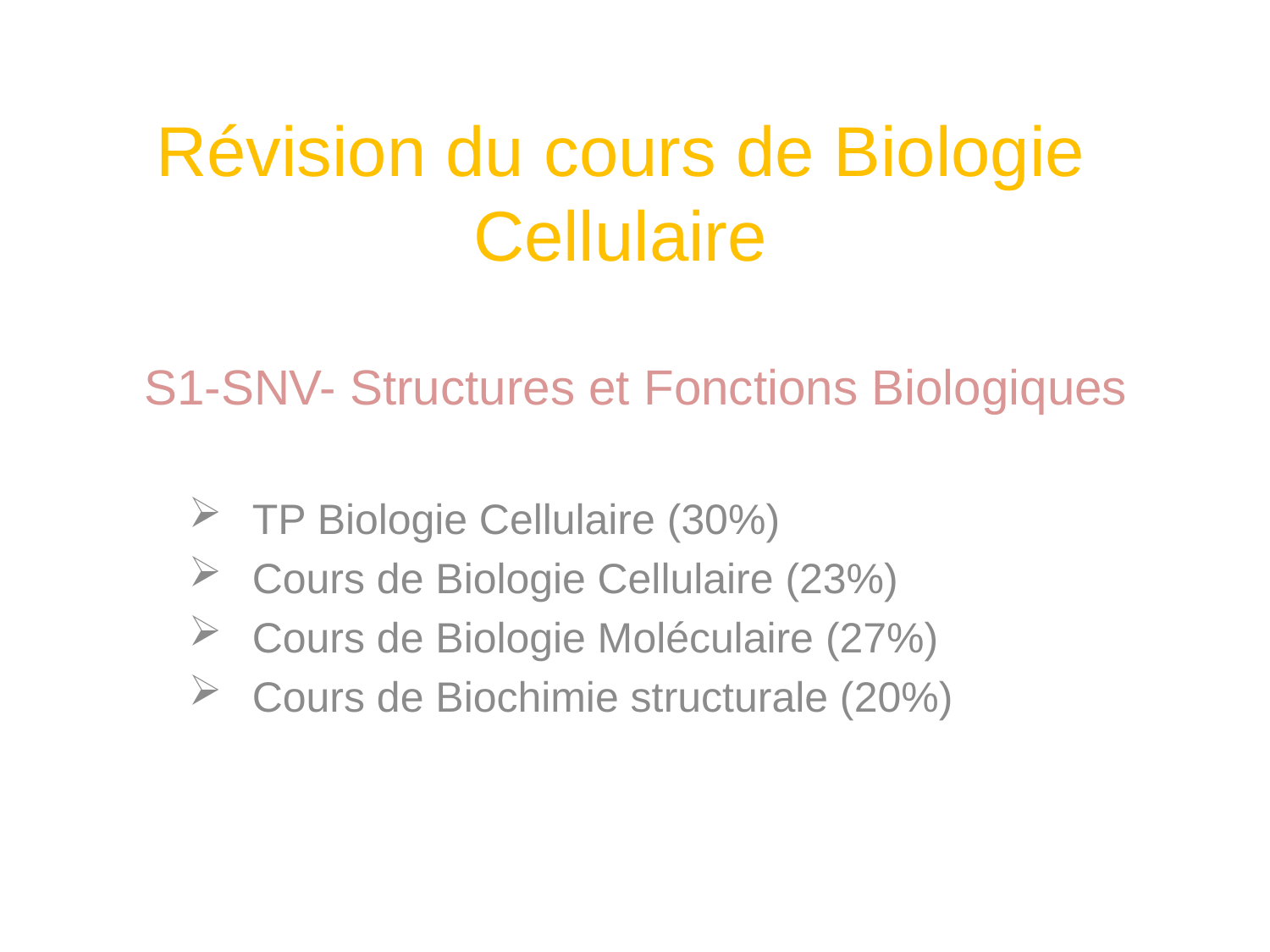

# Révision du cours de Biologie Cellulaire
S1-SNV- Structures et Fonctions Biologiques

TP Biologie Cellulaire (30%)
Cours de Biologie Cellulaire (23%)
Cours de Biologie Moléculaire (27%)
Cours de Biochimie structurale (20%)